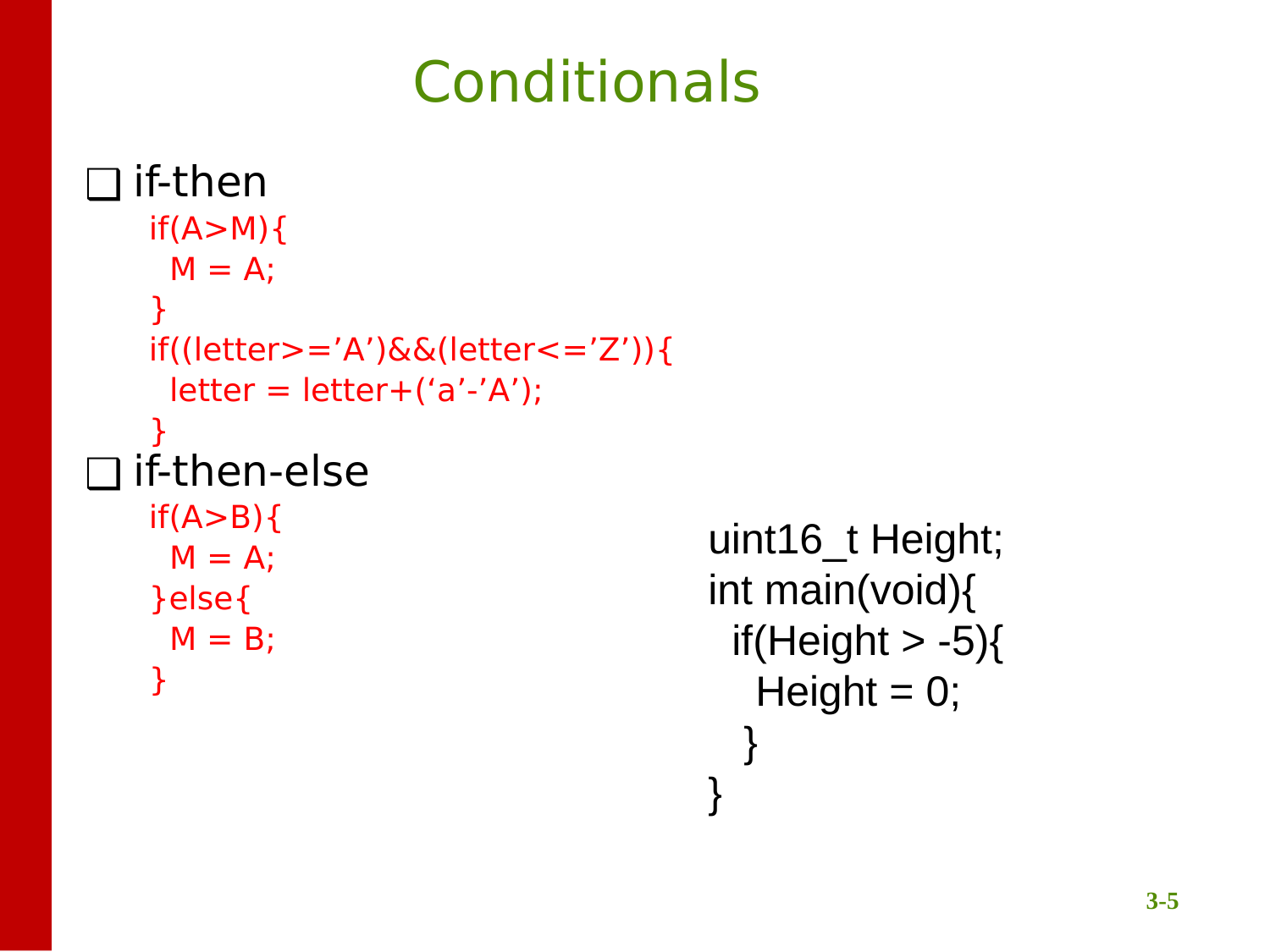

# Conditionals
if-then
if(A>M){
  M = A;
}
if((letter>=’A’)&&(letter<=’Z’)){
  letter = letter+(‘a’-’A’);
}
if-then-else
if(A>B){
  M = A;
}else{
  M = B;
}

uint16_t Height;
int main(void){
  if(Height > -5){
    Height = 0;
   }
}